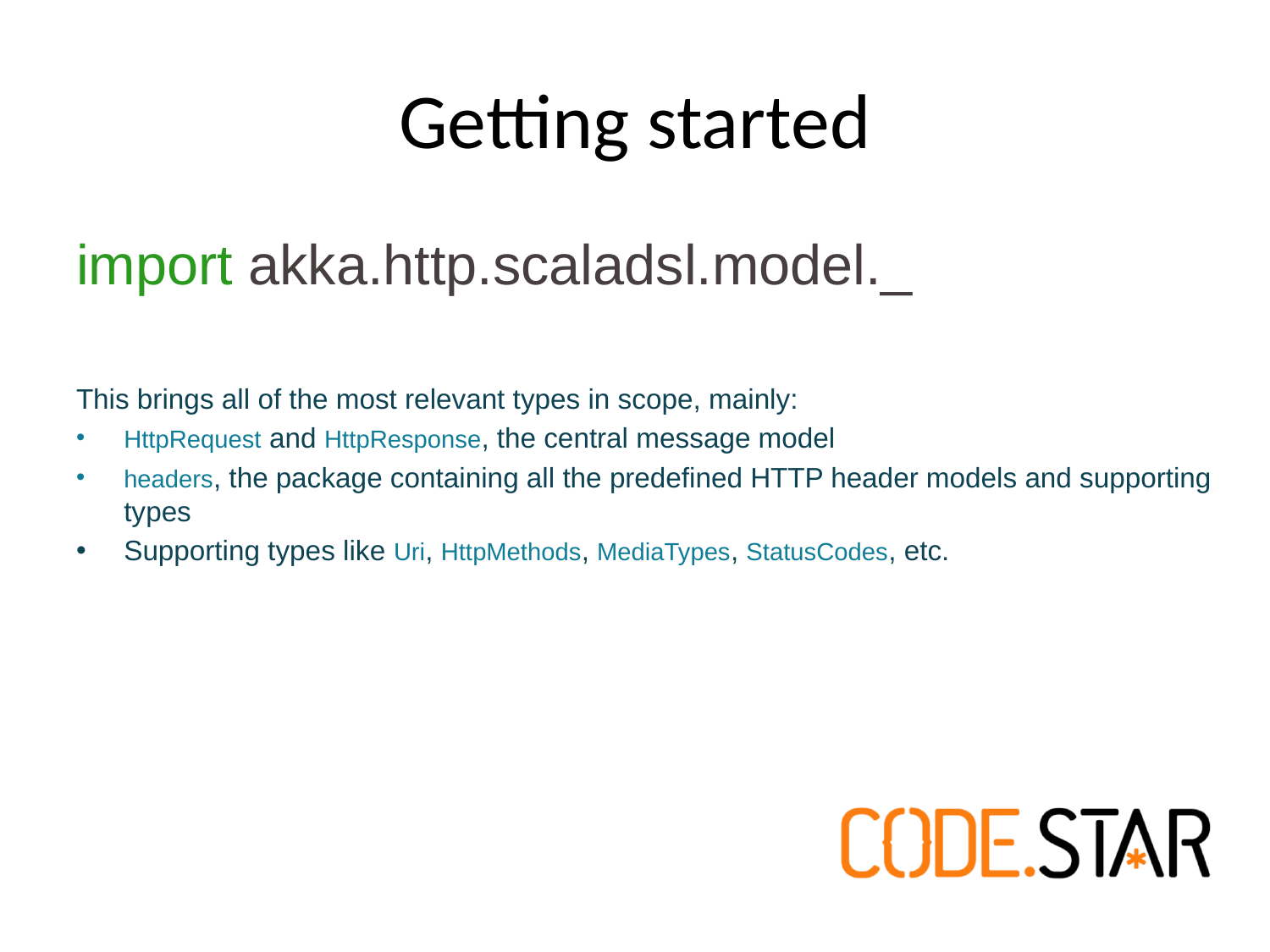

# Getting started
import akka.http.scaladsl.model._

This brings all of the most relevant types in scope, mainly:
HttpRequest and HttpResponse, the central message model
headers, the package containing all the predefined HTTP header models and supporting types
Supporting types like Uri, HttpMethods, MediaTypes, StatusCodes, etc.